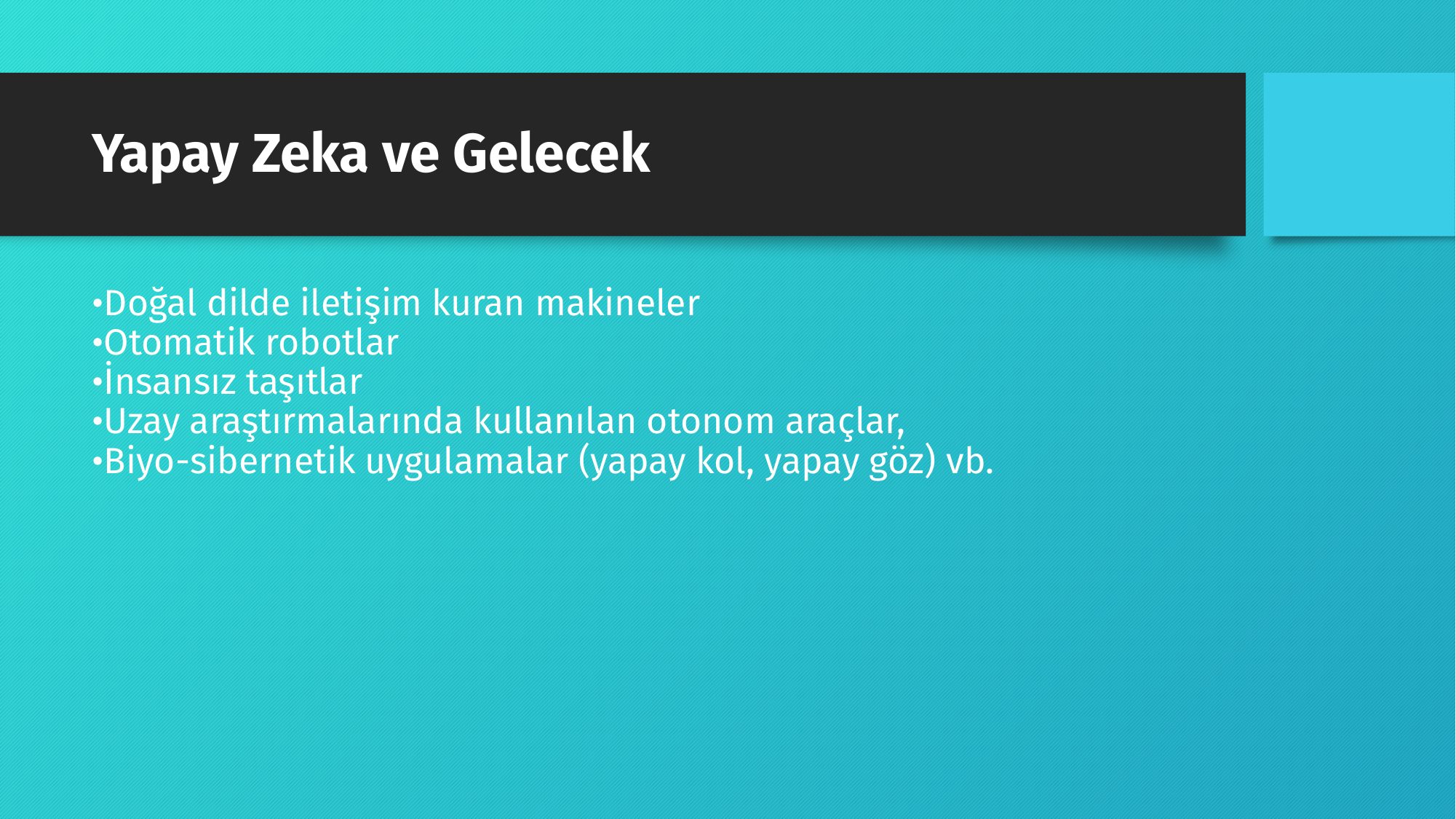

# Yapay Zeka ve Gelecek
•Doğal dilde iletişim kuran makineler
•Otomatik robotlar
•İnsansız taşıtlar
•Uzay araştırmalarında kullanılan otonom araçlar,
•Biyo-sibernetik uygulamalar (yapay kol, yapay göz) vb.